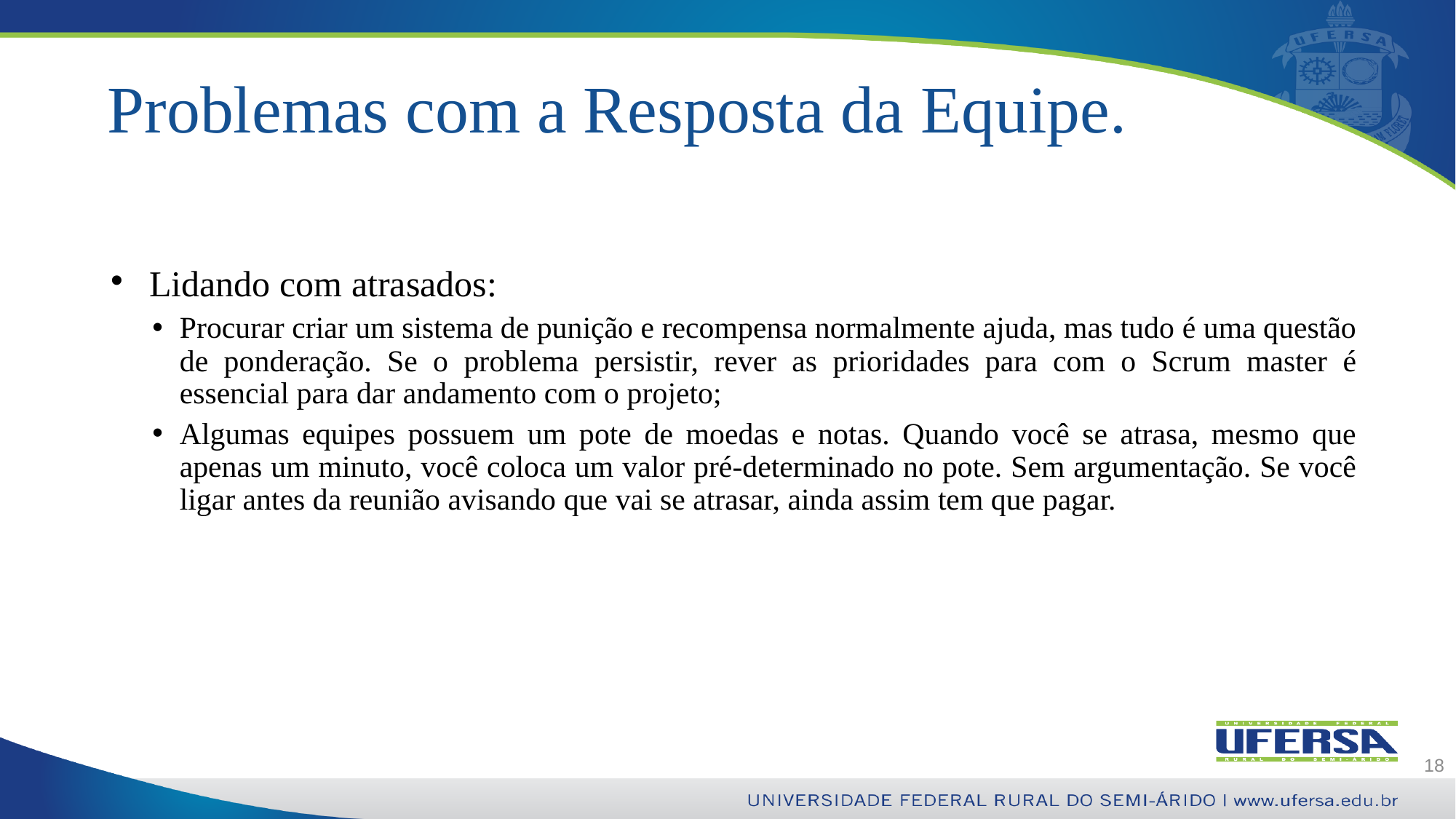

# Problemas com a Resposta da Equipe.
Lidando com atrasados:
Procurar criar um sistema de punição e recompensa normalmente ajuda, mas tudo é uma questão de ponderação. Se o problema persistir, rever as prioridades para com o Scrum master é essencial para dar andamento com o projeto;
Algumas equipes possuem um pote de moedas e notas. Quando você se atrasa, mesmo que apenas um minuto, você coloca um valor pré-determinado no pote. Sem argumentação. Se você ligar antes da reunião avisando que vai se atrasar, ainda assim tem que pagar.
18